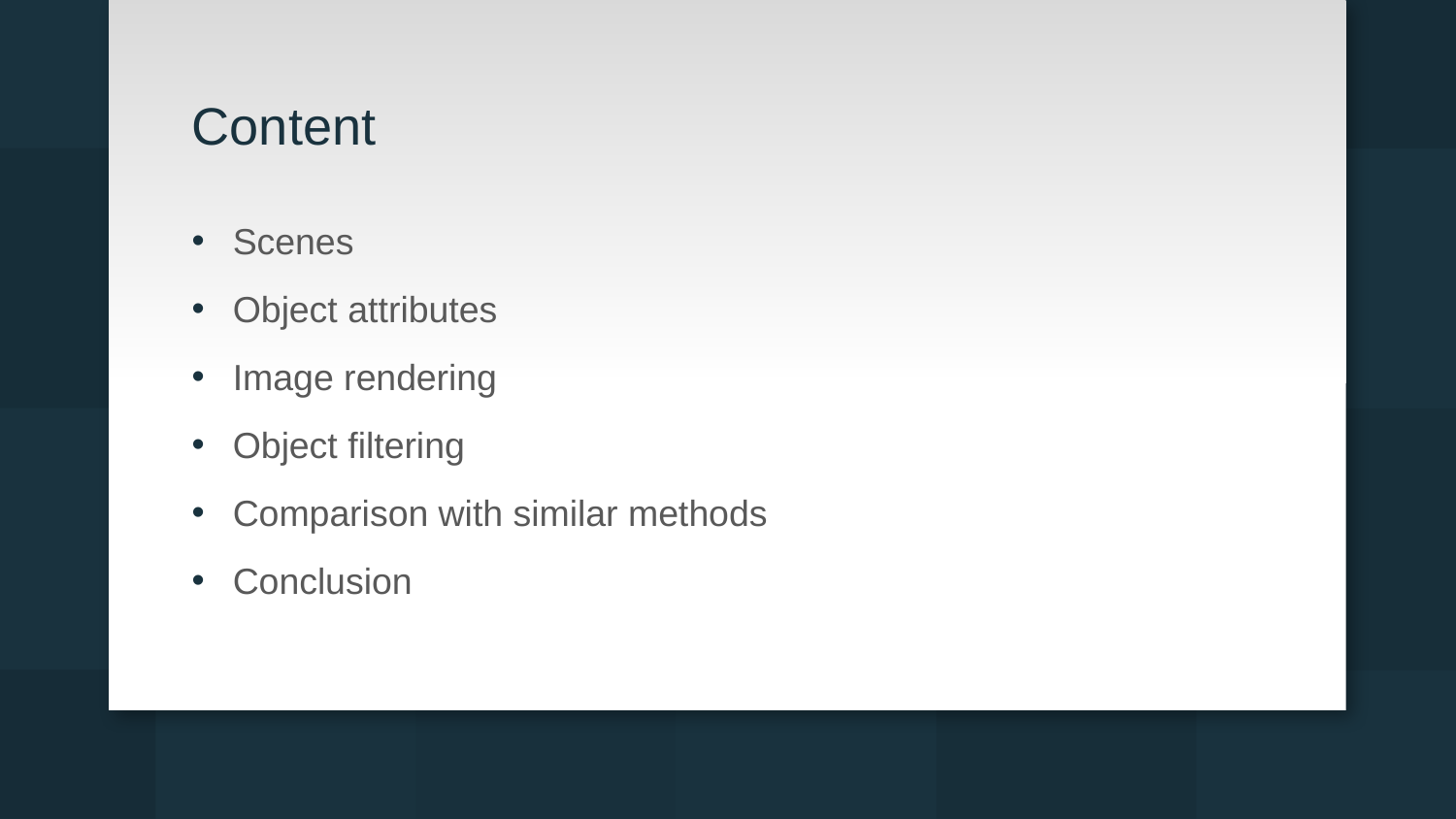

# Content
Scenes
Object attributes
Image rendering
Object filtering
Comparison with similar methods
Conclusion
2